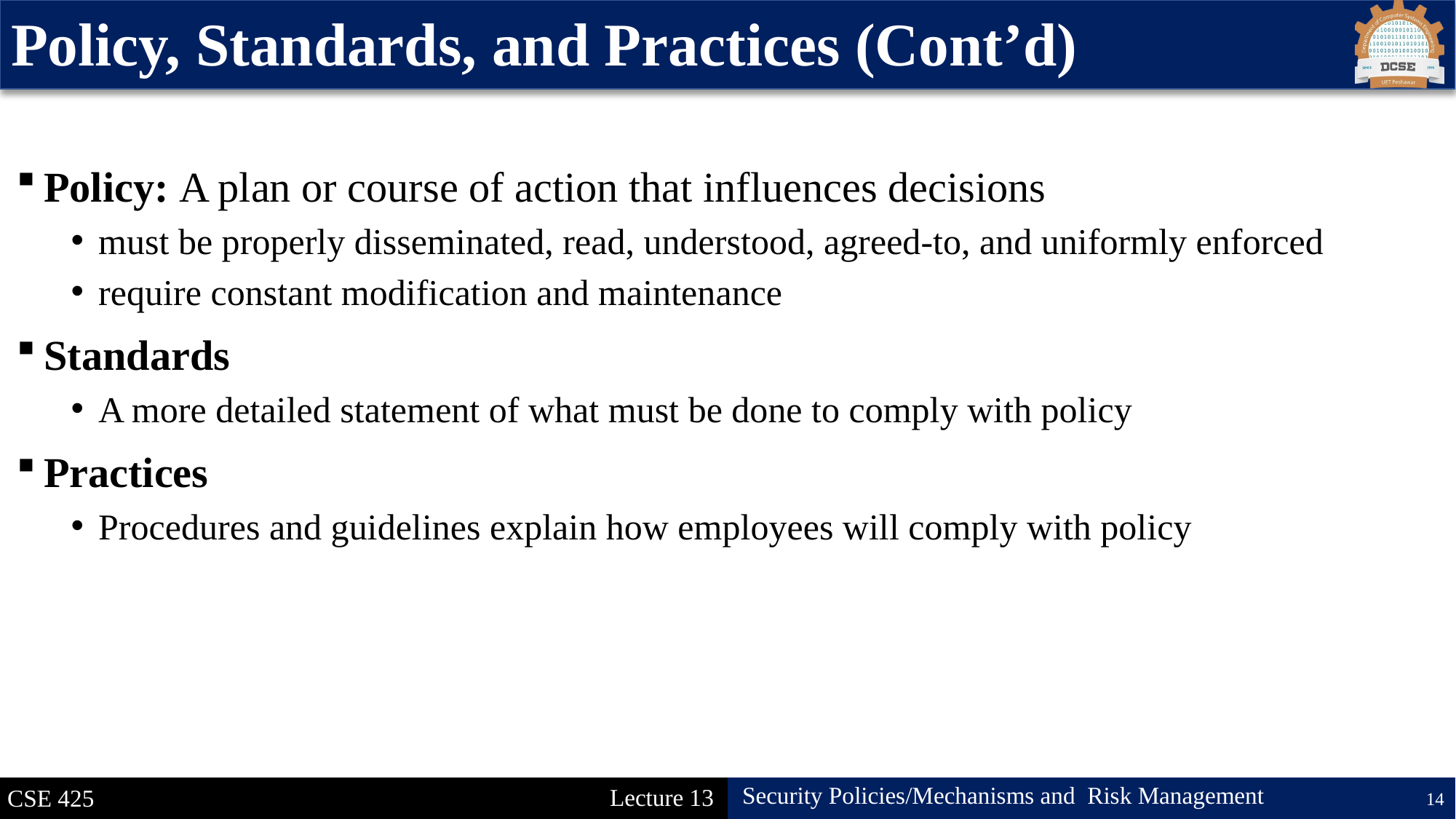

Policy, Standards, and Practices (Cont’d)
Policy: A plan or course of action that influences decisions
must be properly disseminated, read, understood, agreed-to, and uniformly enforced
require constant modification and maintenance
Standards
A more detailed statement of what must be done to comply with policy
Practices
Procedures and guidelines explain how employees will comply with policy
14